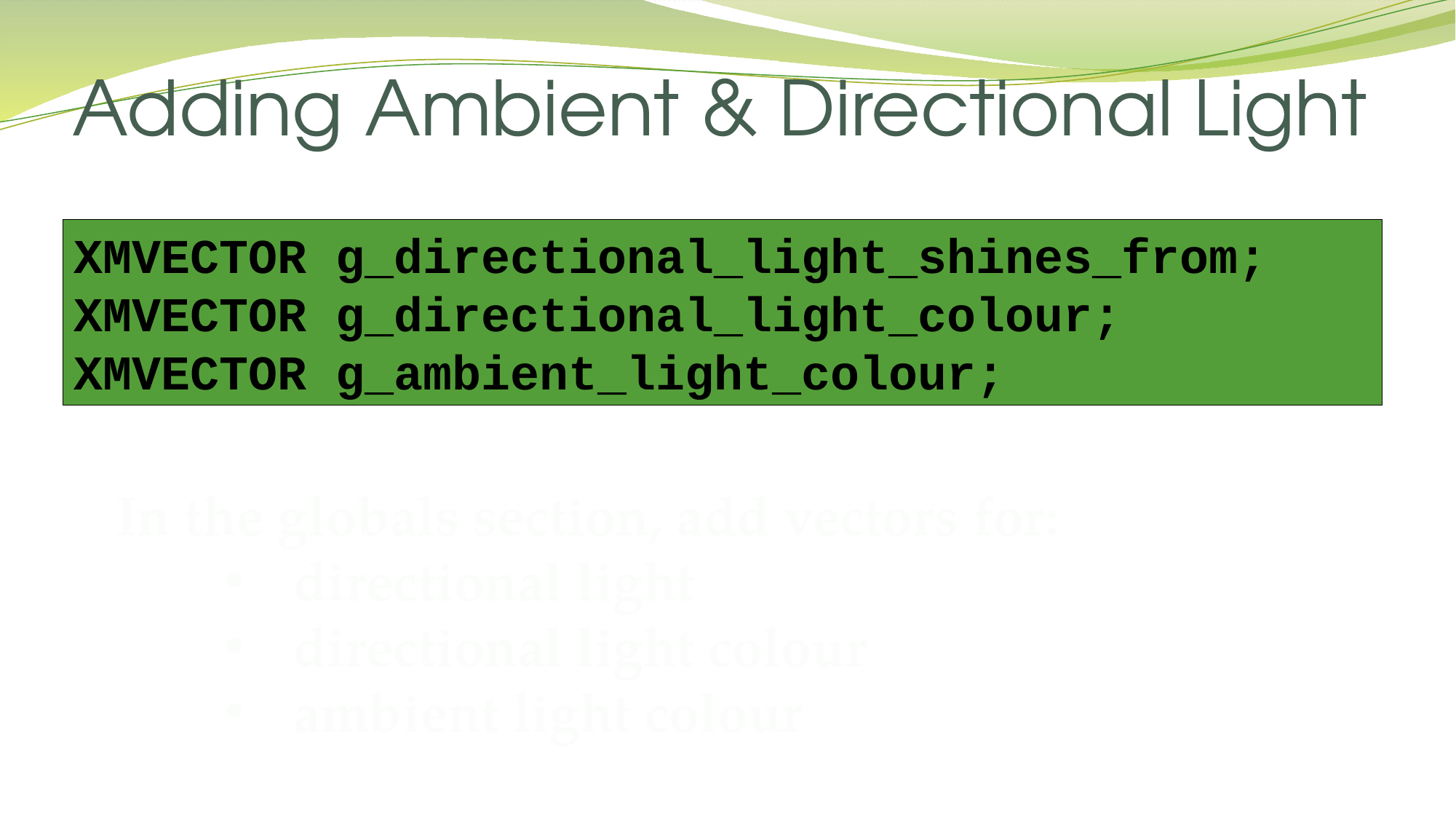

# Adding Ambient & Directional Light
XMVECTOR g_directional_light_shines_from;
XMVECTOR g_directional_light_colour;
XMVECTOR g_ambient_light_colour;
In the globals section, add vectors for:
directional light
directional light colour
ambient light colour